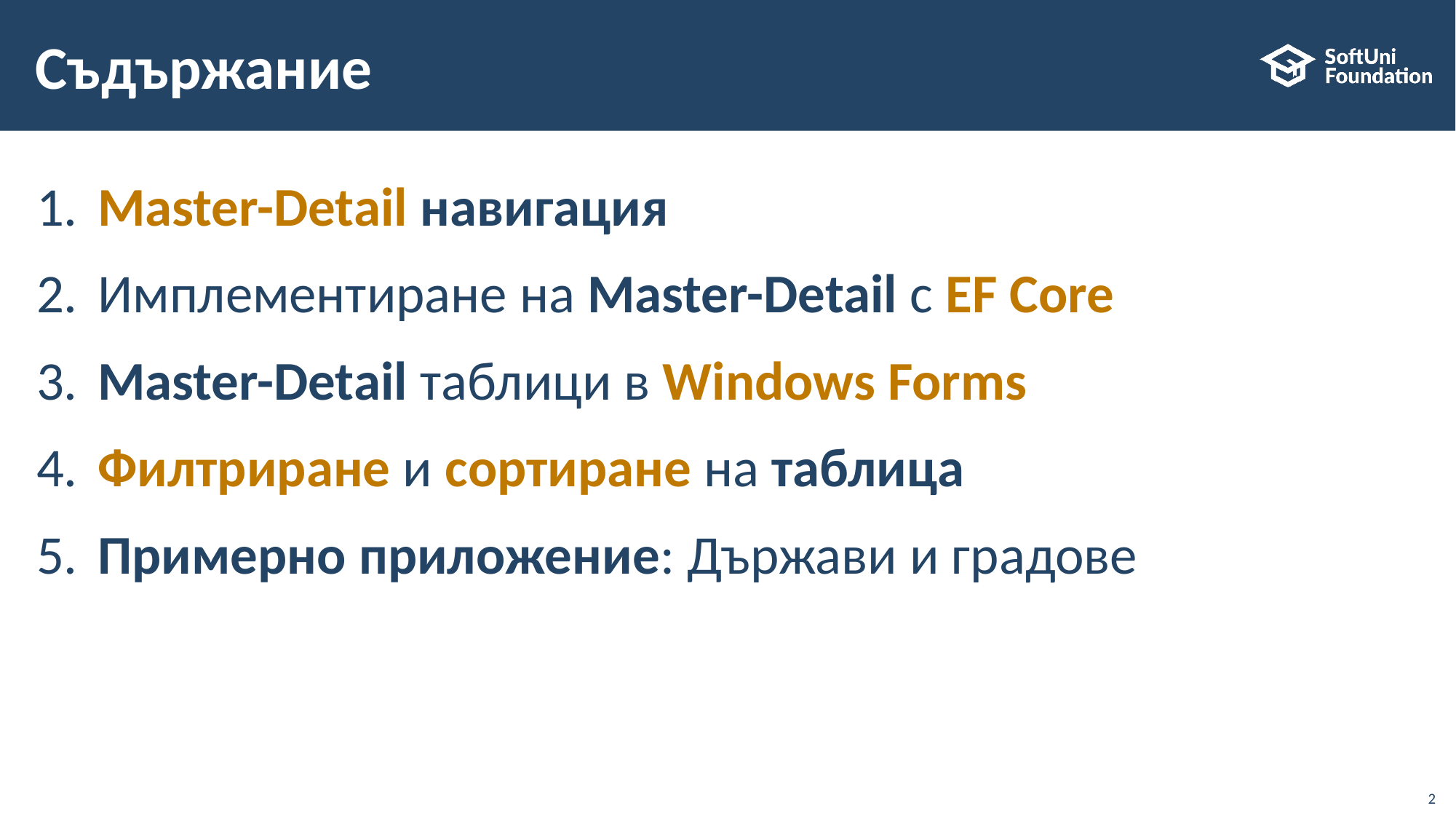

# Съдържание
​Master-Detail навигация
Имплементиране на Master-Detail с ЕF Core
​Master-Detail таблици в Windows Forms
​Филтриране и сортиране на таблица
​Примерно приложение: Държави и градове
2